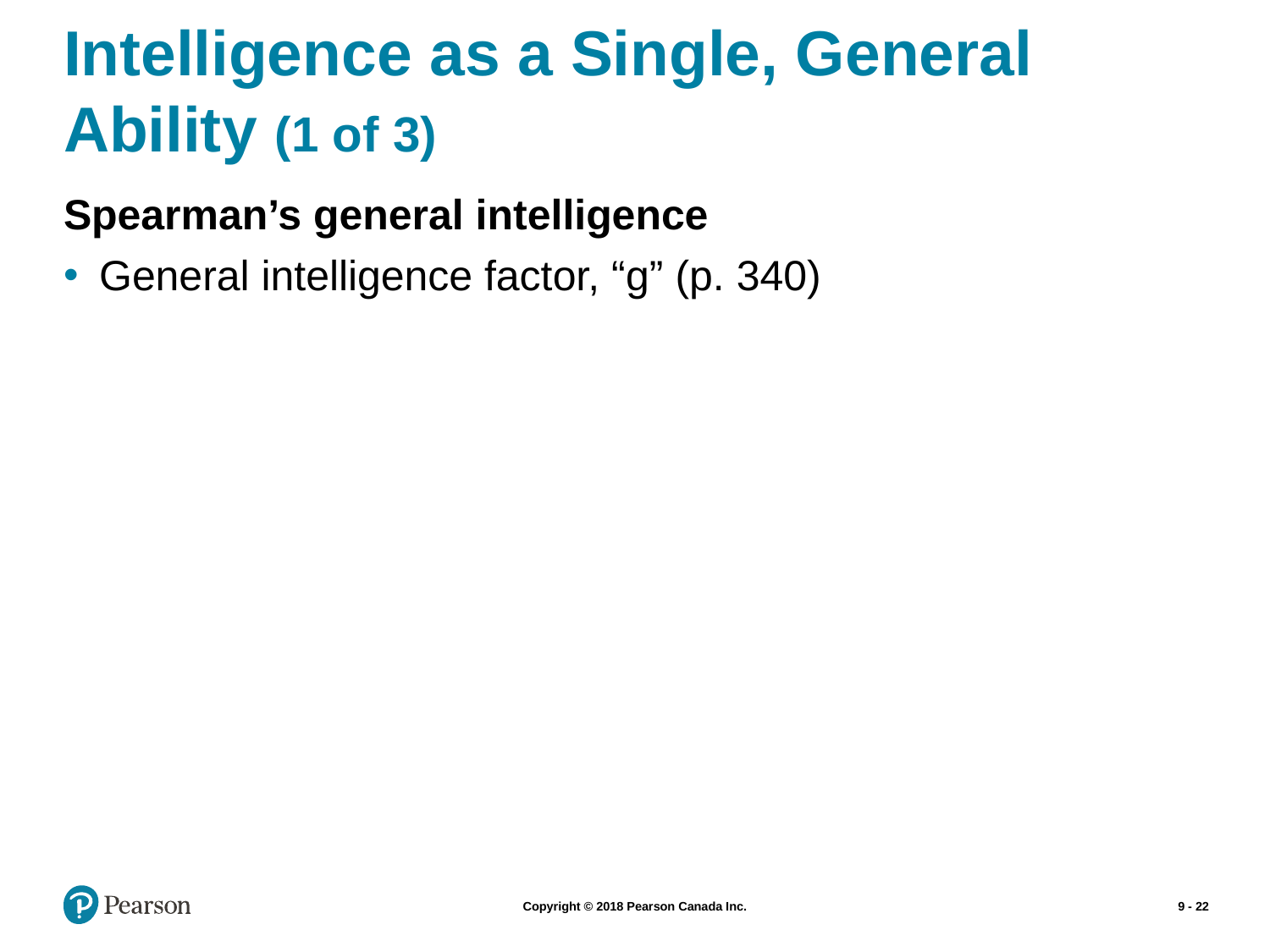

# Intelligence as a Single, General Ability (1 of 3)
Spearman’s general intelligence
General intelligence factor, “g” (p. 340)